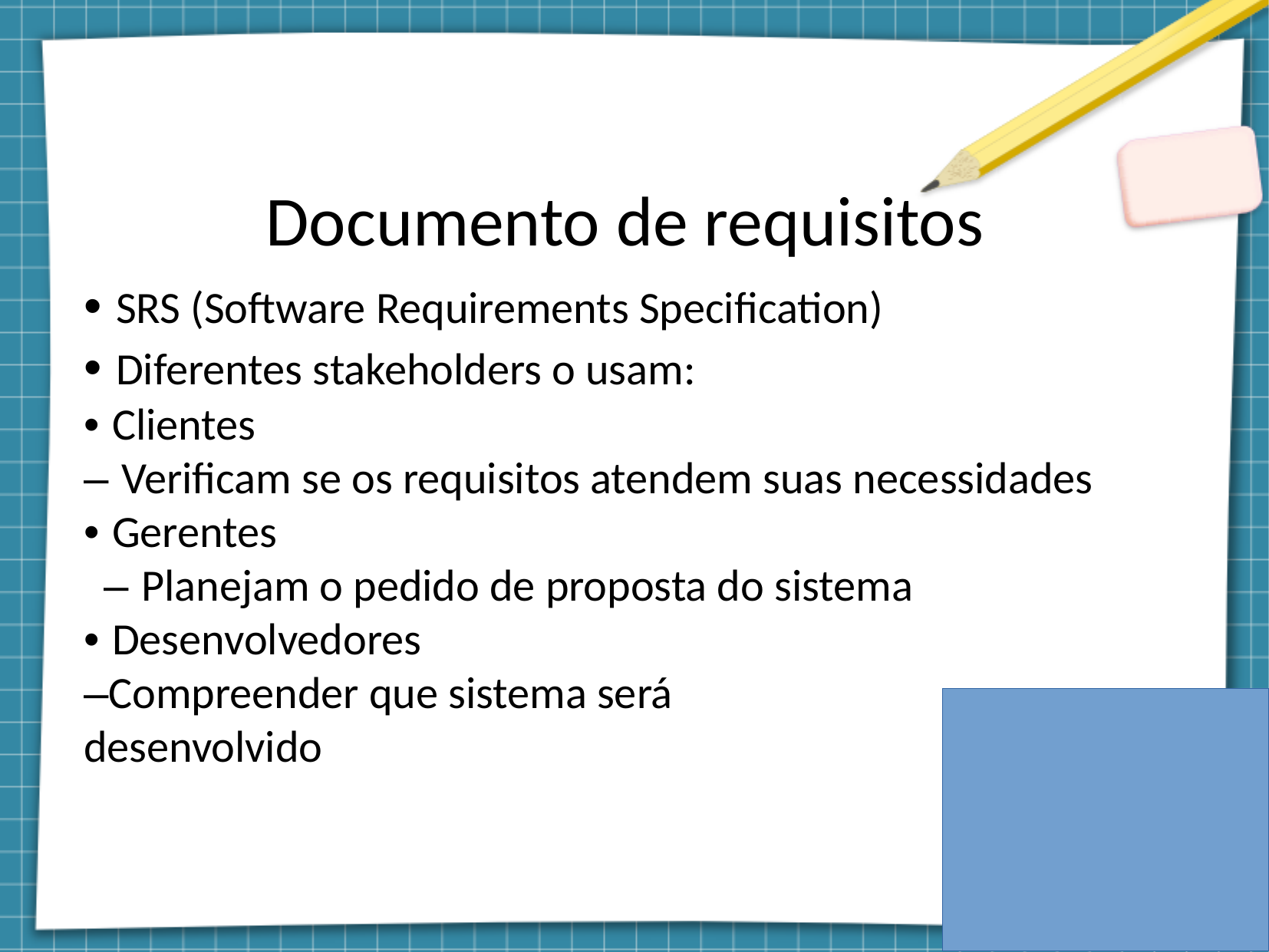

Documento de requisitos
• SRS (Software Requirements Specification)
• Diferentes stakeholders o usam:
• Clientes
– Verificam se os requisitos atendem suas necessidades
• Gerentes
  – Planejam o pedido de proposta do sistema
• Desenvolvedores
–Compreender que sistema será
desenvolvido